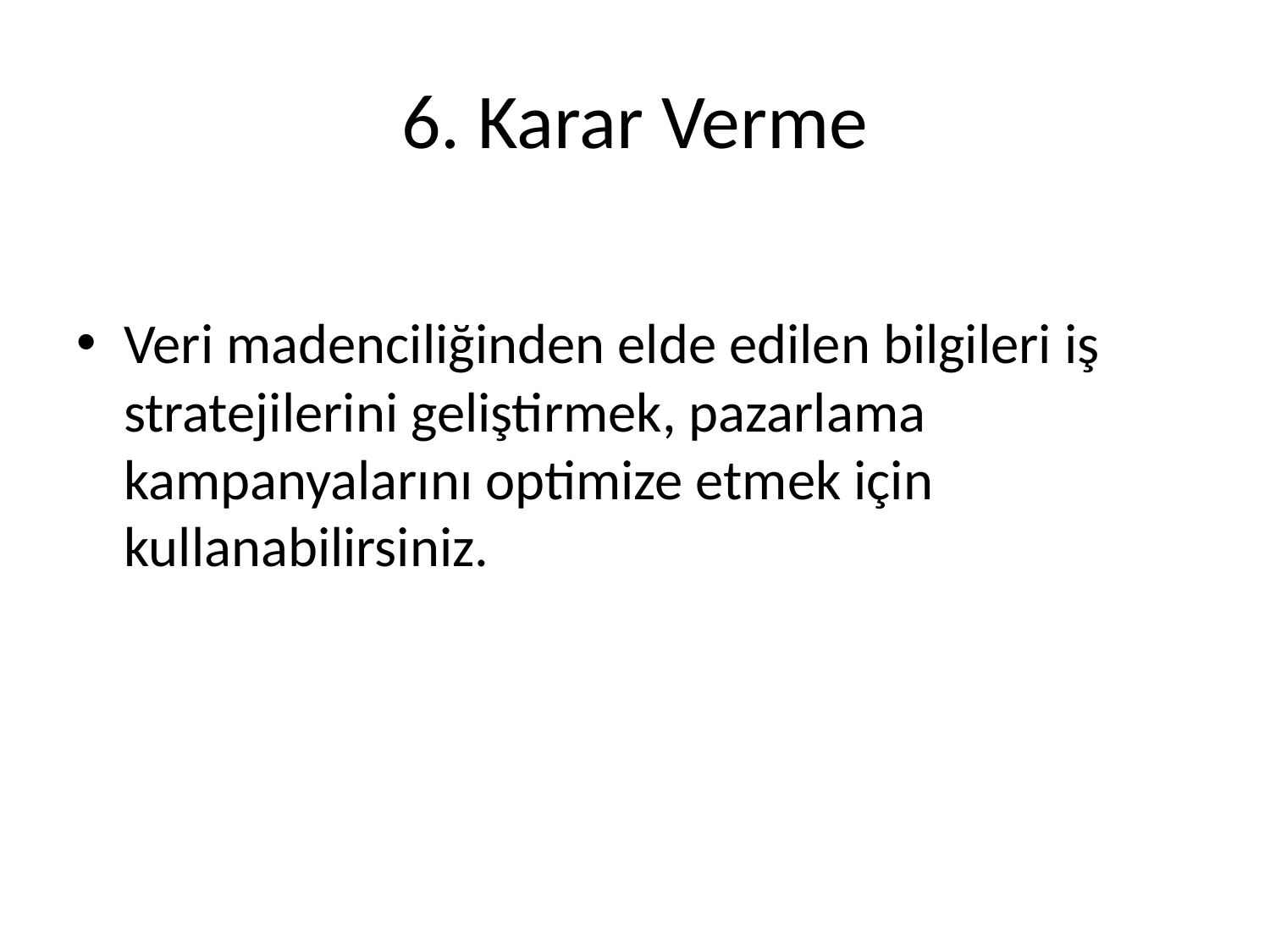

# 6. Karar Verme

Veri madenciliğinden elde edilen bilgileri iş stratejilerini geliştirmek, pazarlama kampanyalarını optimize etmek için kullanabilirsiniz.